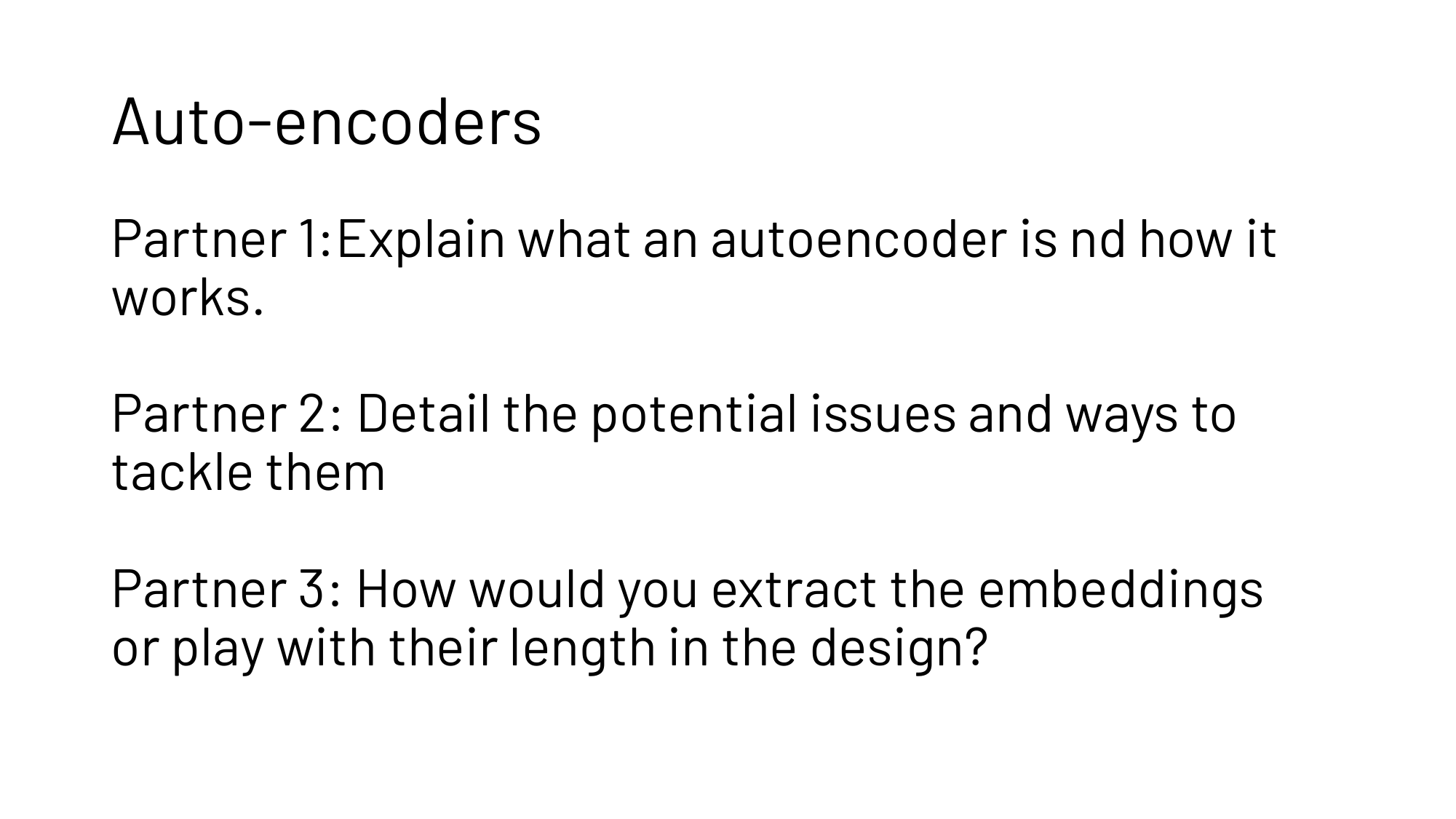

# Auto-encoders

Partner 1:Explain what an autoencoder is nd how it works.

Partner 2: Detail the potential issues and ways to tackle them

Partner 3: How would you extract the embeddings or play with their length in the design?